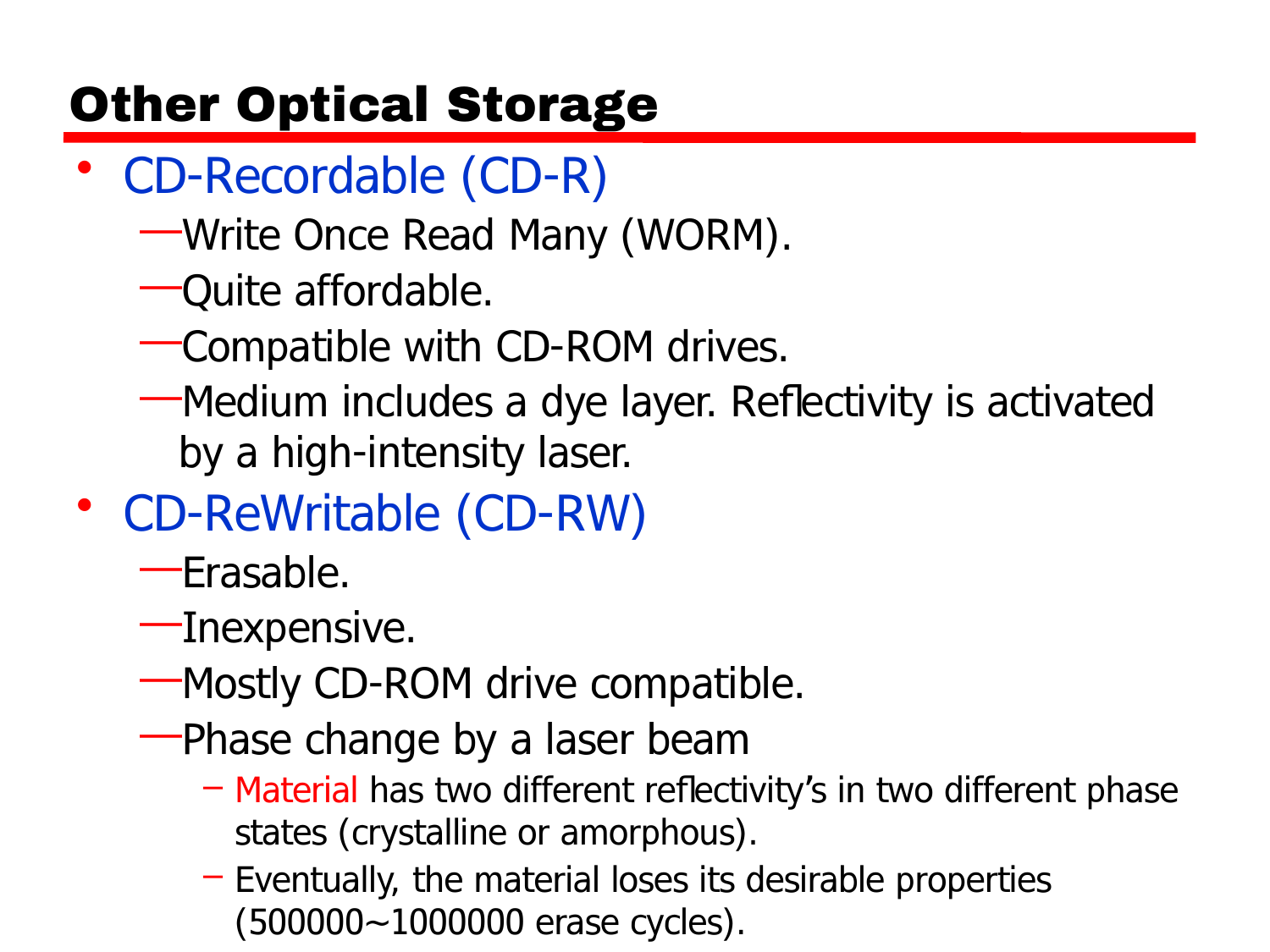

# Other Optical Storage
CD-Recordable (CD-R)
Write Once Read Many (WORM).
Quite affordable.
Compatible with CD-ROM drives.
Medium includes a dye layer. Reflectivity is activated by a high-intensity laser.
CD-ReWritable (CD-RW)
Erasable.
Inexpensive.
Mostly CD-ROM drive compatible.
Phase change by a laser beam
Material has two different reflectivity’s in two different phase states (crystalline or amorphous).
Eventually, the material loses its desirable properties (500000~1000000 erase cycles).